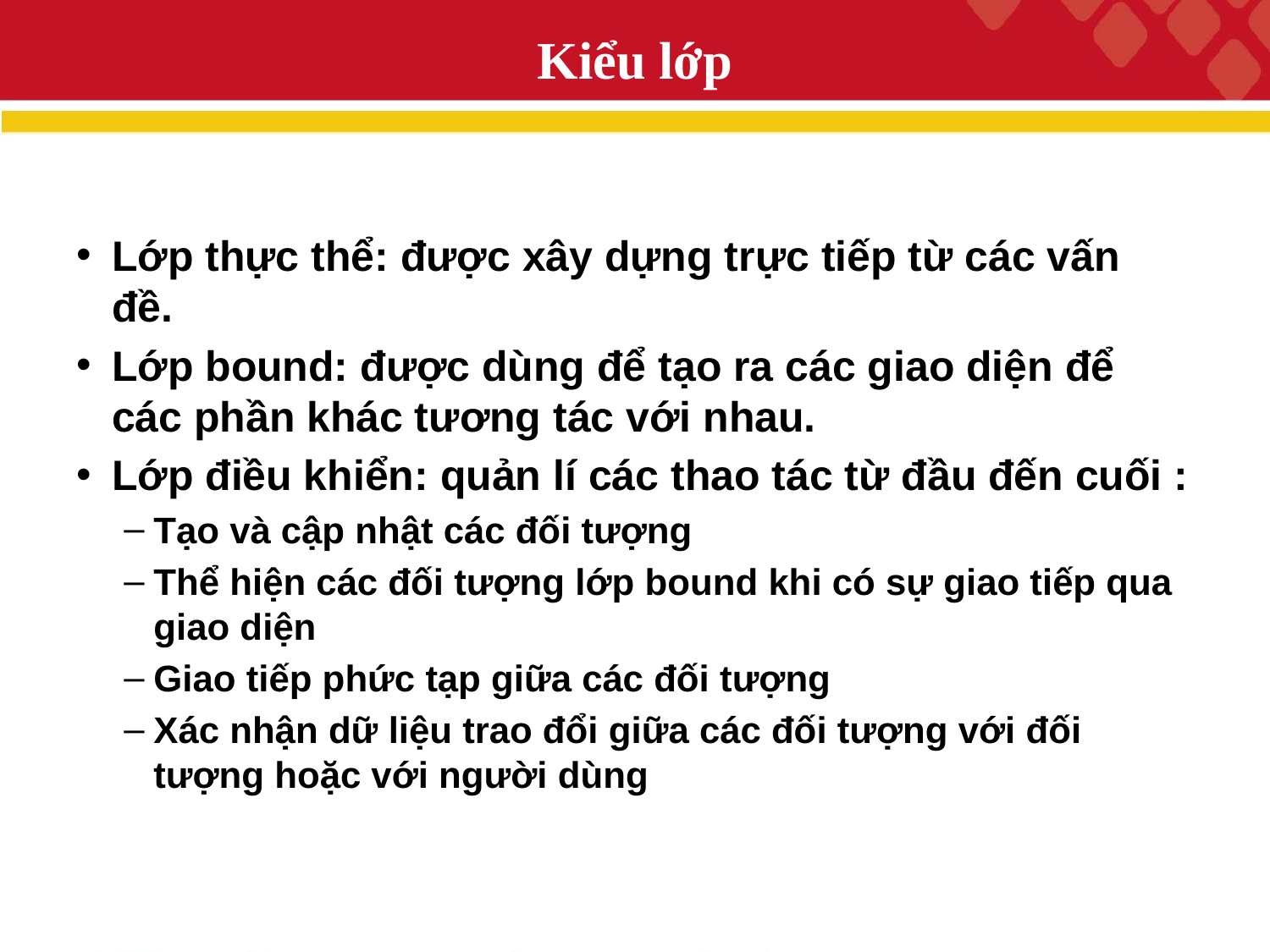

# Kiểu lớp
Lớp thực thể: được xây dựng trực tiếp từ các vấn đề.
Lớp bound: được dùng để tạo ra các giao diện để các phần khác tương tác với nhau.
Lớp điều khiển: quản lí các thao tác từ đầu đến cuối :
Tạo và cập nhật các đối tượng
Thể hiện các đối tượng lớp bound khi có sự giao tiếp qua giao diện
Giao tiếp phức tạp giữa các đối tượng
Xác nhận dữ liệu trao đổi giữa các đối tượng với đối tượng hoặc với người dùng